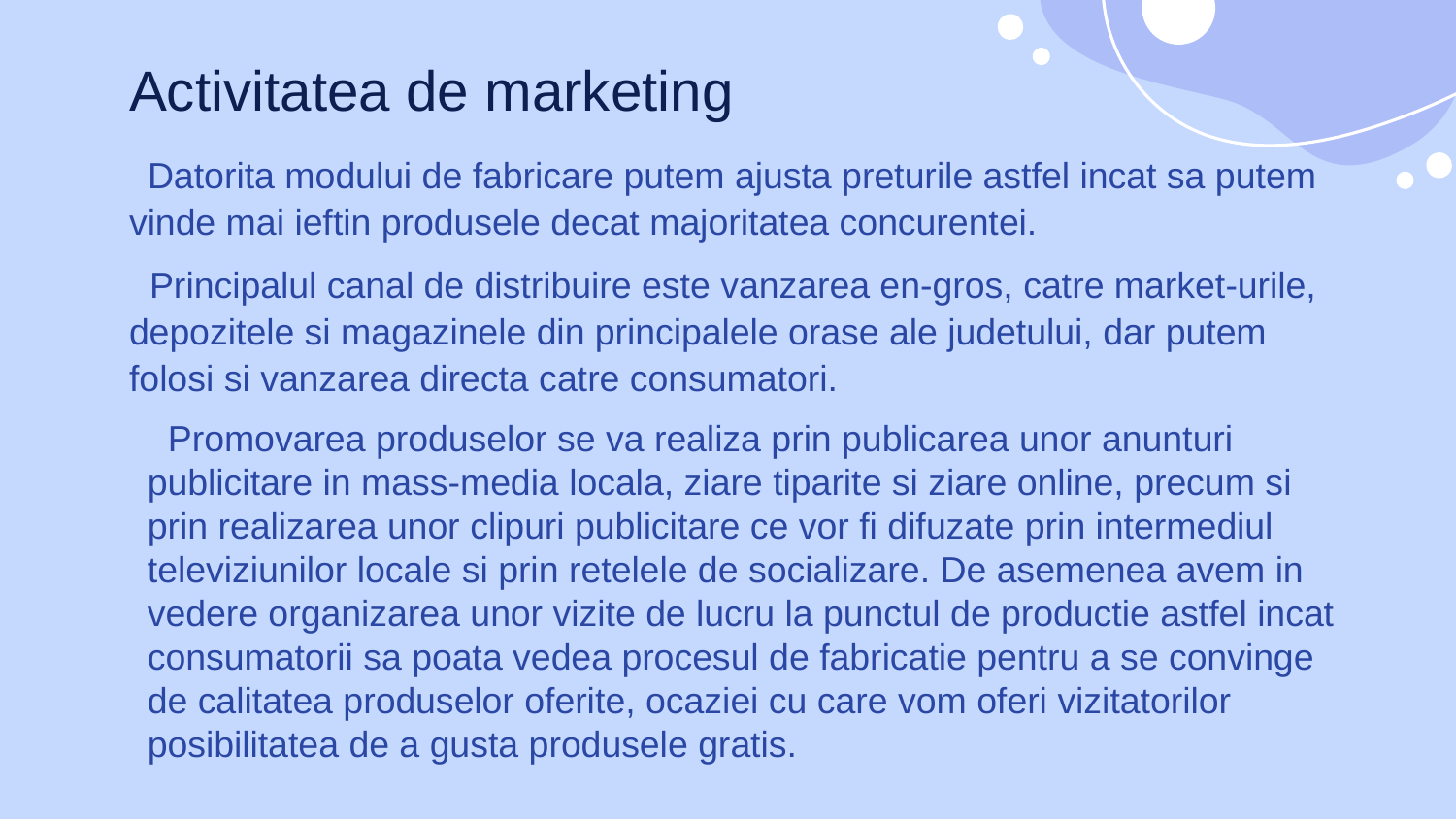

# Activitatea de marketing
  Datorita modului de fabricare putem ajusta preturile astfel incat sa putem vinde mai ieftin produsele decat majoritatea concurentei.
  Principalul canal de distribuire este vanzarea en-gros, catre market-urile, depozitele si magazinele din principalele orase ale judetului, dar putem folosi si vanzarea directa catre consumatori.
  Promovarea produselor se va realiza prin publicarea unor anunturi publicitare in mass-media locala, ziare tiparite si ziare online, precum si prin realizarea unor clipuri publicitare ce vor fi difuzate prin intermediul televiziunilor locale si prin retelele de socializare. De asemenea avem in vedere organizarea unor vizite de lucru la punctul de productie astfel incat consumatorii sa poata vedea procesul de fabricatie pentru a se convinge de calitatea produselor oferite, ocaziei cu care vom oferi vizitatorilor posibilitatea de a gusta produsele gratis.